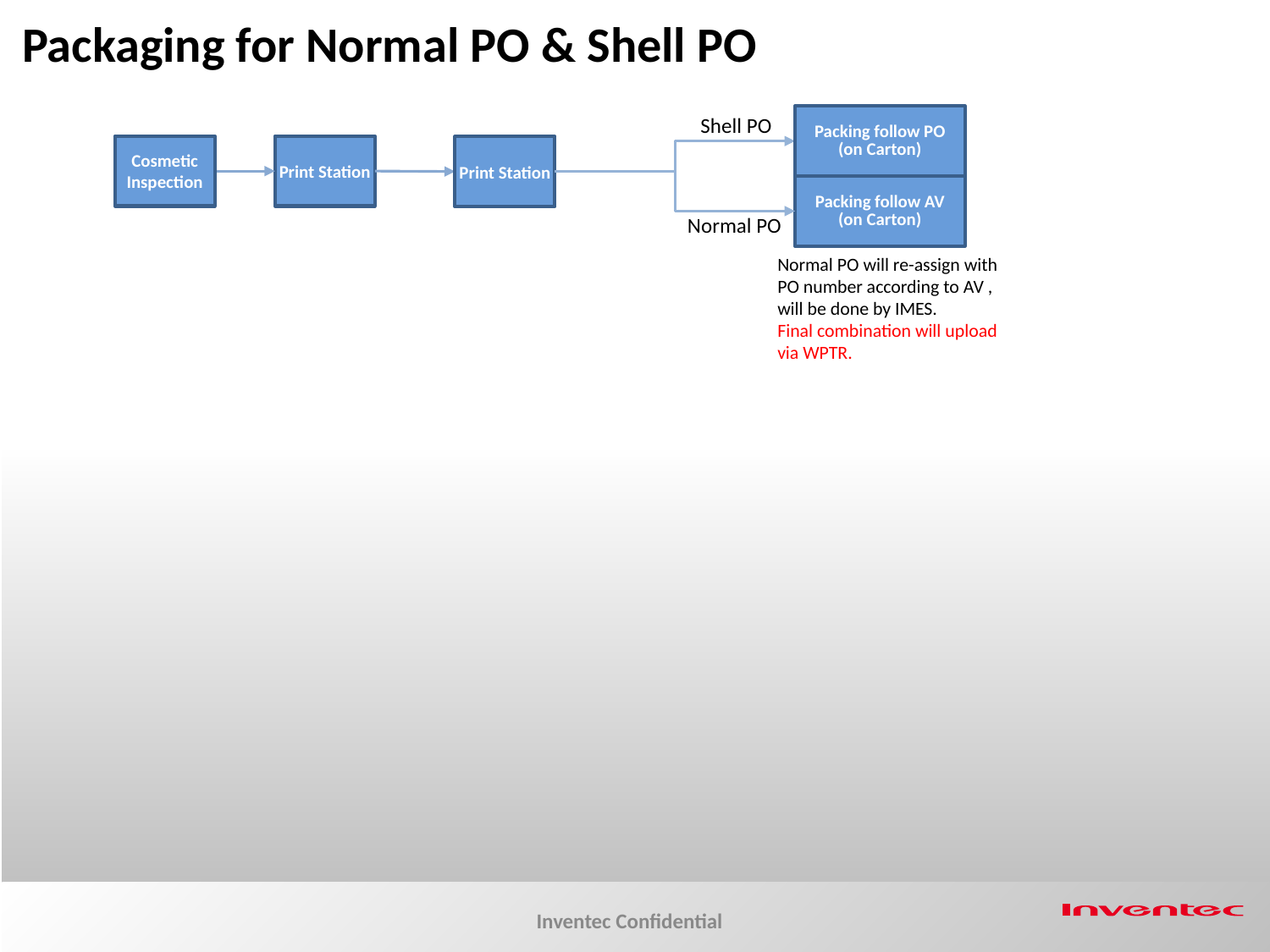

Packaging for Normal PO & Shell PO
Shell PO
Packing follow PO
(on Carton)
Cosmetic Inspection
Print Station
Print Station
Packing follow AV
(on Carton)
Normal PO
Normal PO will re-assign with PO number according to AV , will be done by IMES.
Final combination will upload via WPTR.